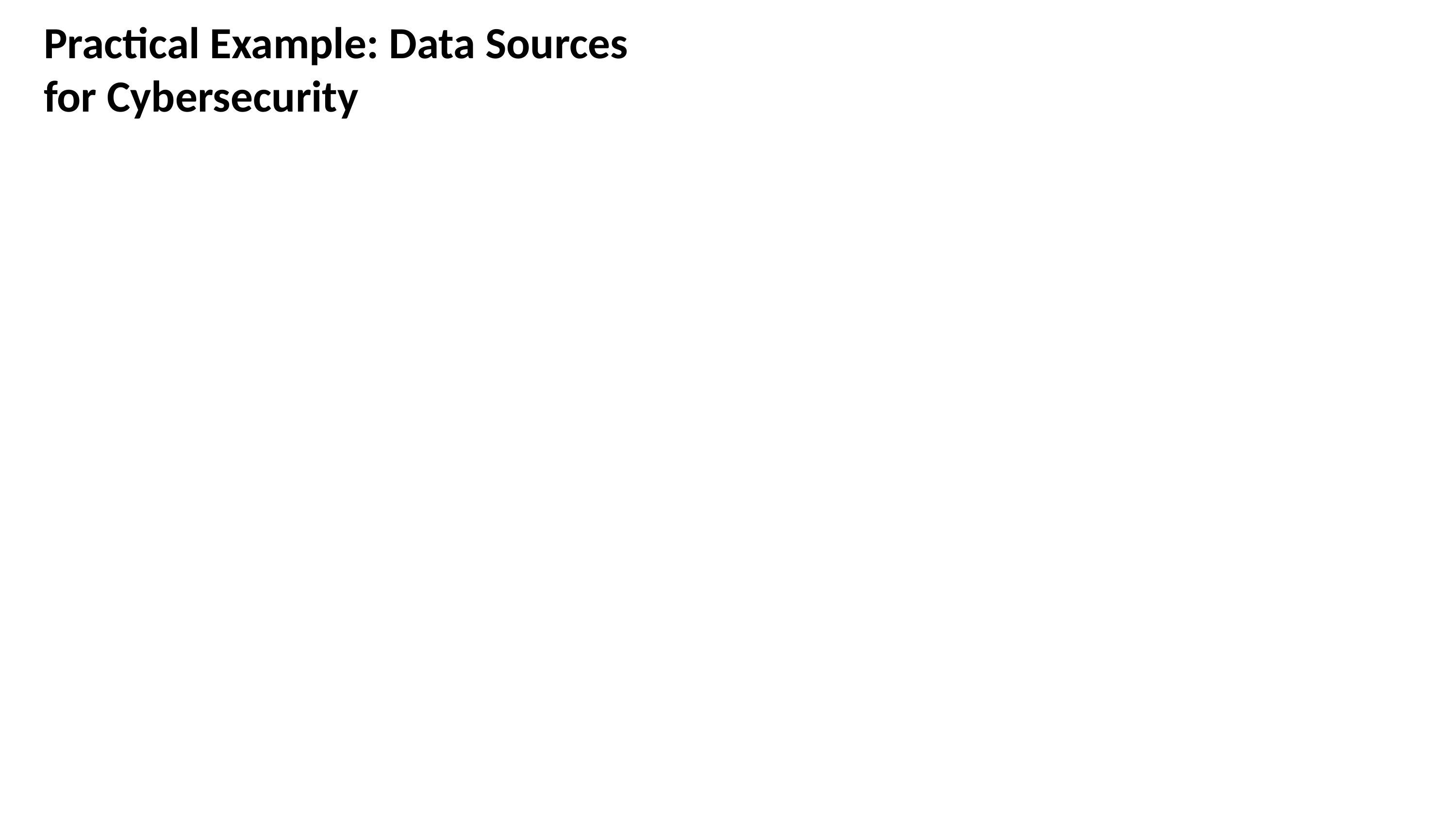

# Practical Example: Data Sources for Cybersecurity